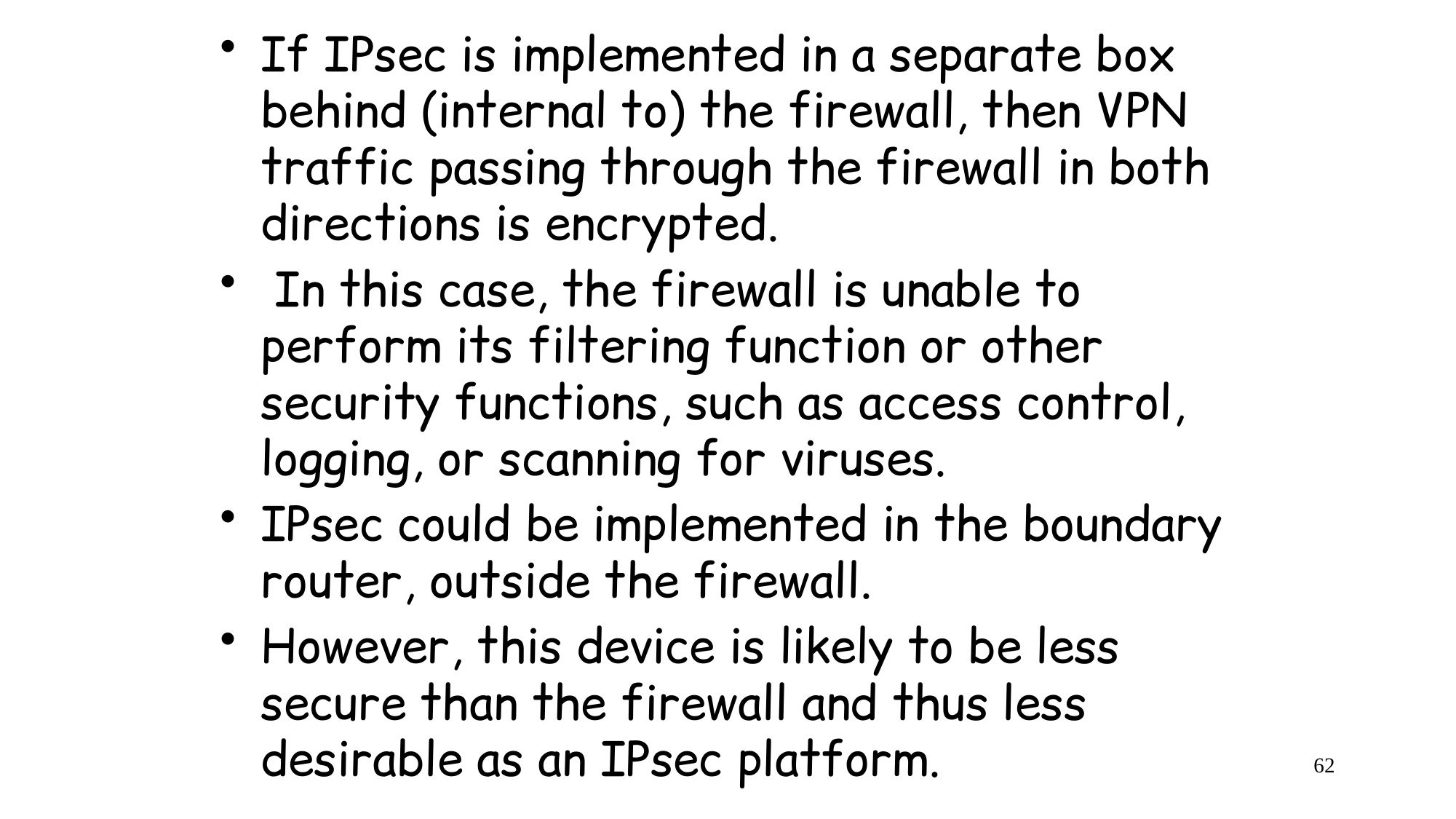

If IPsec is implemented in a separate box behind (internal to) the firewall, then VPN traffic passing through the firewall in both directions is encrypted.
 In this case, the firewall is unable to perform its filtering function or other security functions, such as access control, logging, or scanning for viruses.
IPsec could be implemented in the boundary router, outside the firewall.
However, this device is likely to be less secure than the firewall and thus less desirable as an IPsec platform.
62